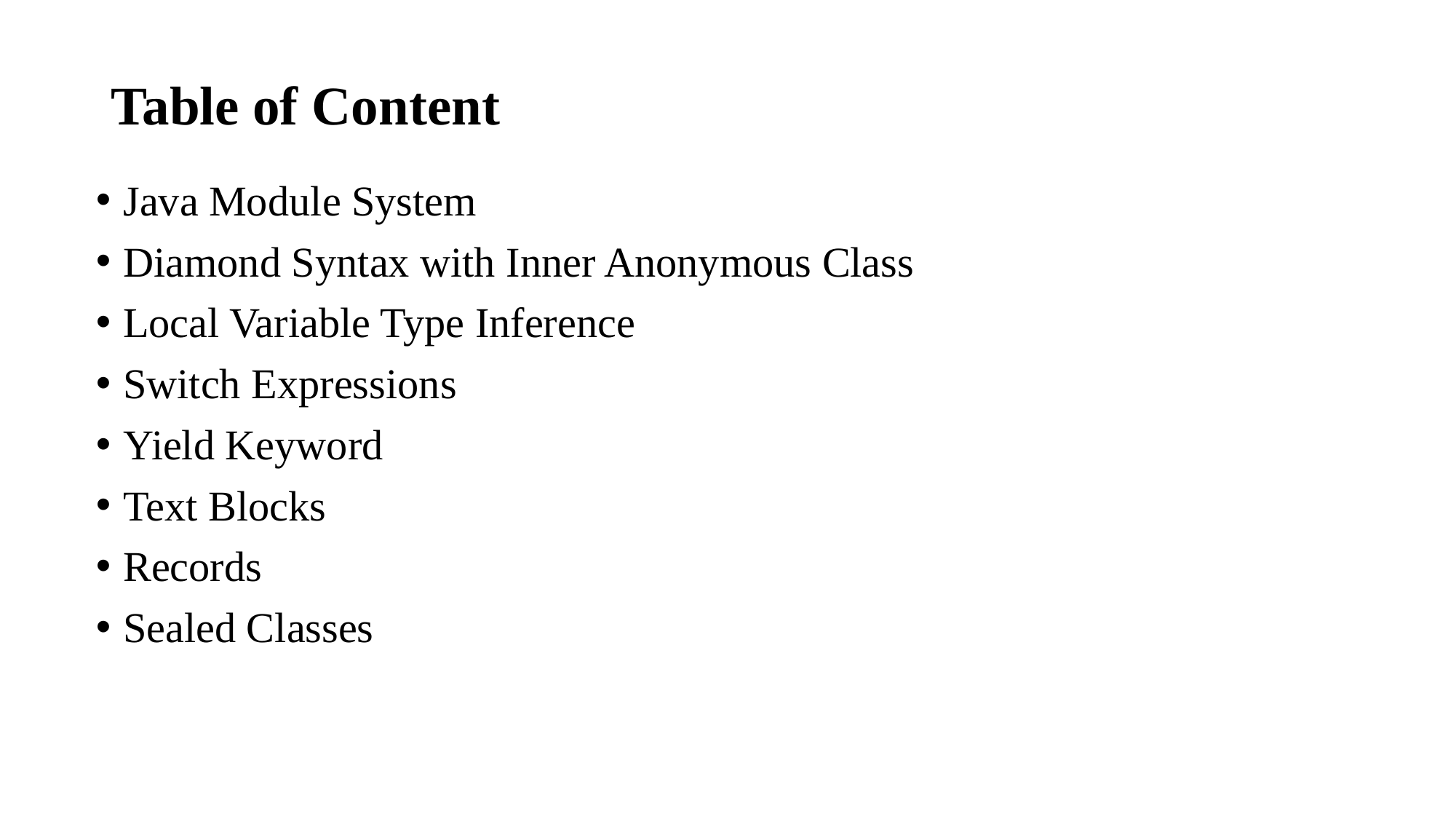

# Table of Content
Java Module System
Diamond Syntax with Inner Anonymous Class
Local Variable Type Inference
Switch Expressions
Yield Keyword
Text Blocks
Records
Sealed Classes